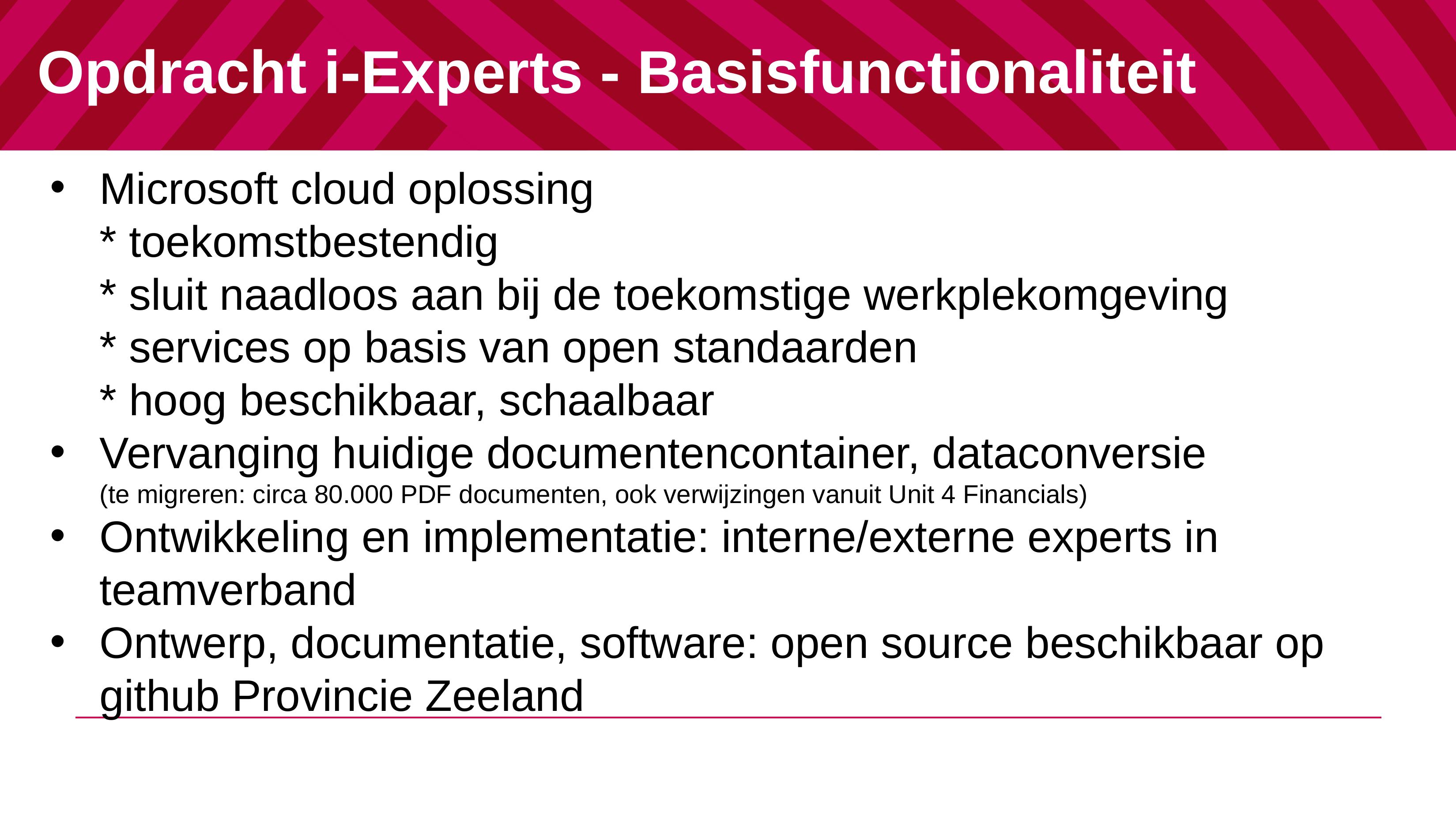

# Opdracht i-Experts - Basisfunctionaliteit

Microsoft cloud oplossing
* toekomstbestendig
* sluit naadloos aan bij de toekomstige werkplekomgeving
* services op basis van open standaarden
* hoog beschikbaar, schaalbaar
Vervanging huidige documentencontainer, dataconversie
(te migreren: circa 80.000 PDF documenten, ook verwijzingen vanuit Unit 4 Financials)
Ontwikkeling en implementatie: interne/externe experts in teamverband
Ontwerp, documentatie, software: open source beschikbaar op github Provincie Zeeland